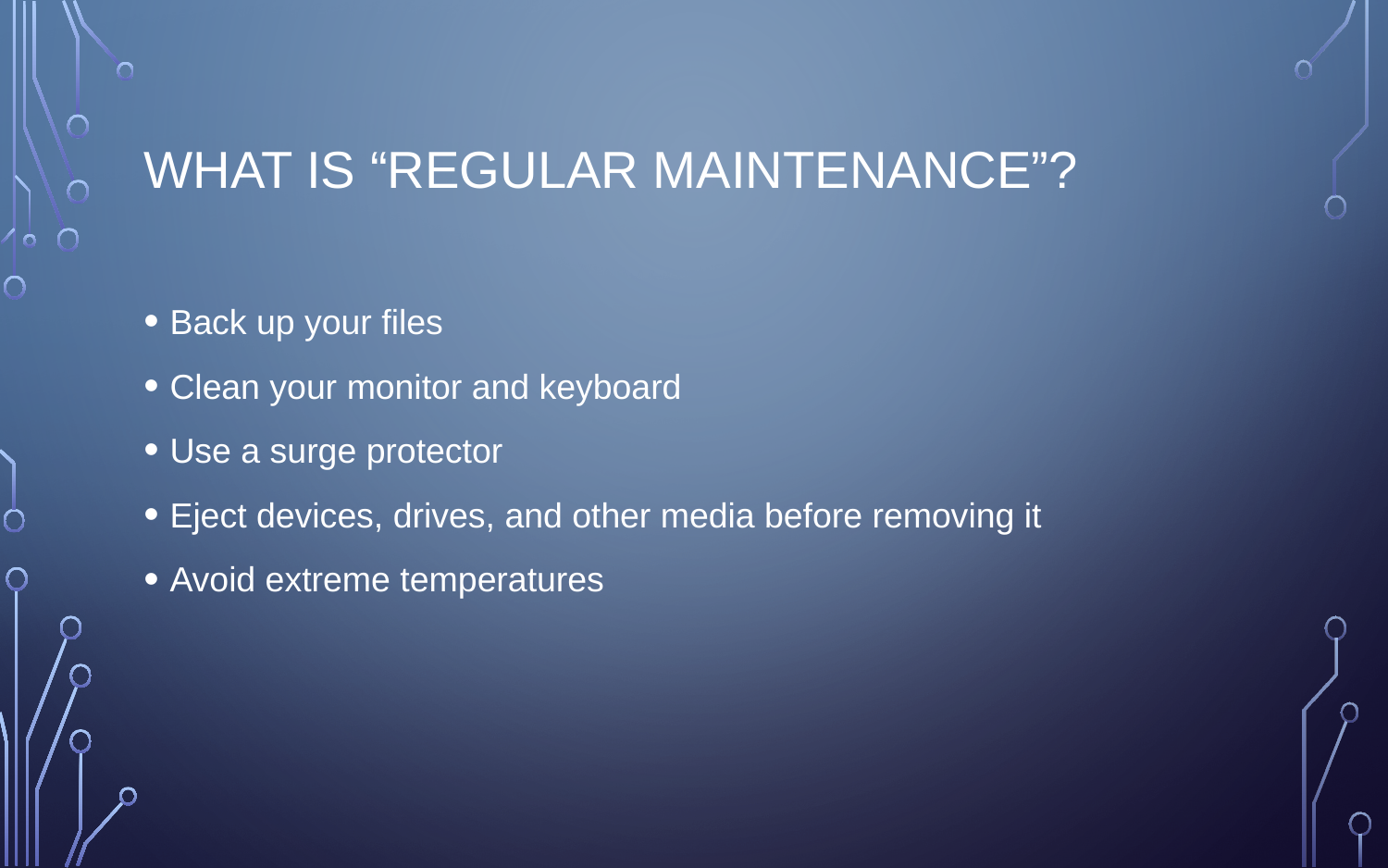

# What is “Regular Maintenance”?
Back up your files
Clean your monitor and keyboard
Use a surge protector
Eject devices, drives, and other media before removing it
Avoid extreme temperatures